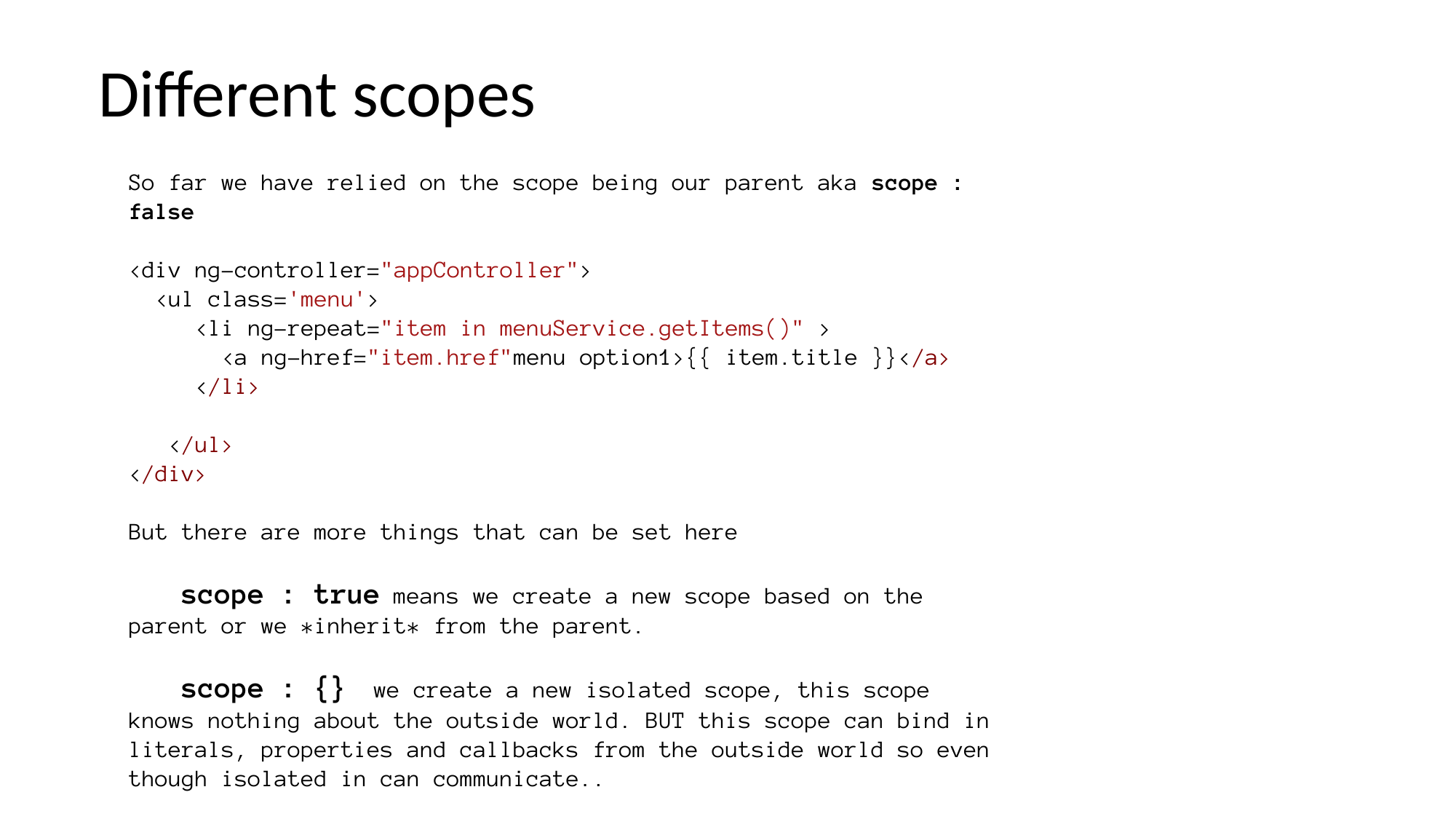

# Different scopes
So far we have relied on the scope being our parent aka scope : false

<div ng-controller="appController">
  <ul class='menu'>
     <li ng-repeat="item in menuService.getItems()" >
       <a ng-href="item.href"menu option1>{{ item.title }}</a>
     </li>

   </ul>
</div>

But there are more things that can be set here

    scope : true means we create a new scope based on the parent or we *inherit* from the parent.

    scope : {}  we create a new isolated scope, this scope knows nothing about the outside world. BUT this scope can bind in literals, properties and callbacks from the outside world so even though isolated in can communicate..